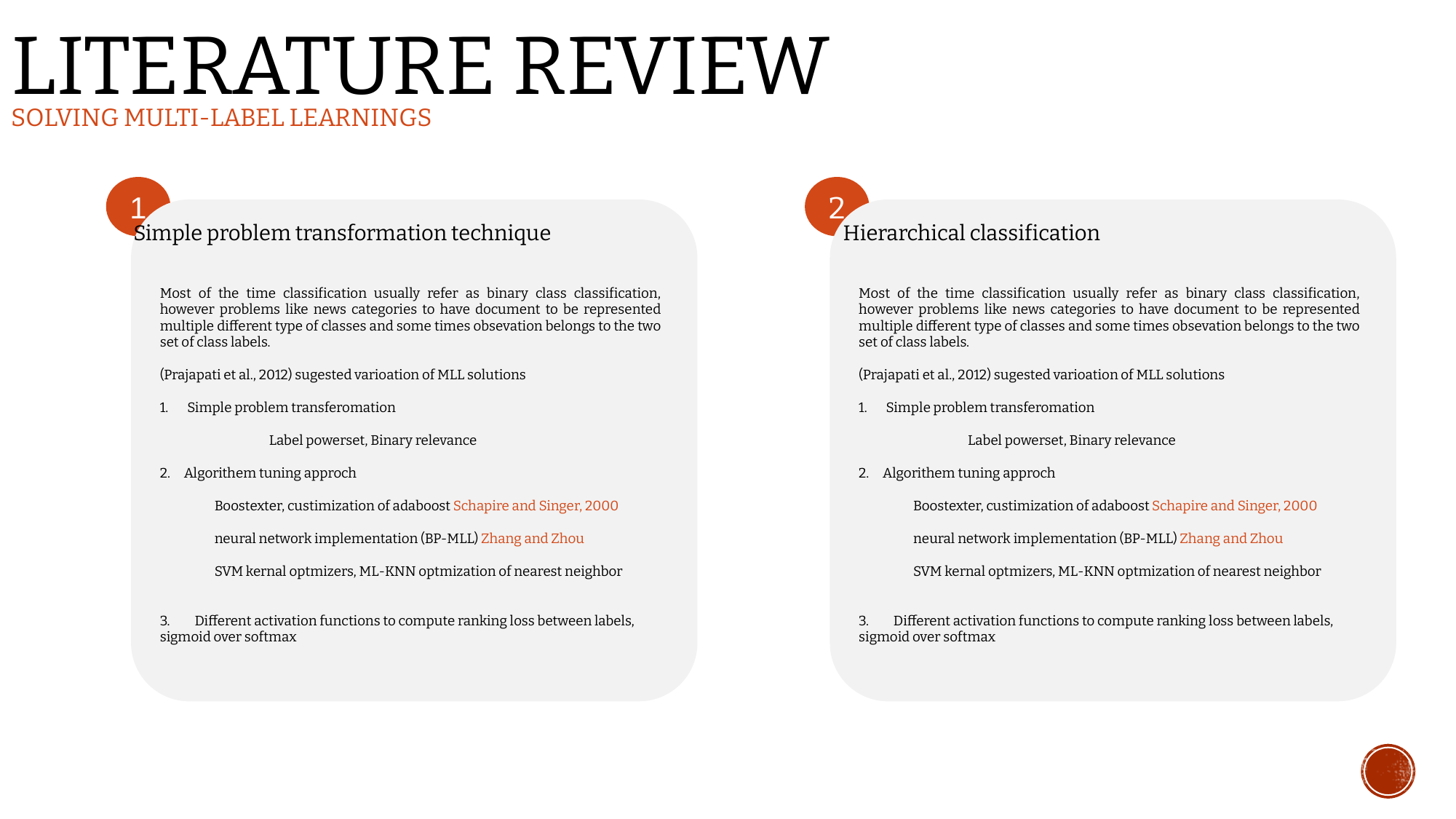

# Literature Review
Solving Multi-label learnings
1
2

Simple problem transformation technique
Most of the time classification usually refer as binary class classification, however problems like news categories to have document to be represented multiple different type of classes and some times obsevation belongs to the two set of class labels.

(Prajapati et al., 2012) sugested varioation of MLL solutions

Simple problem transferomation

	Label powerset, Binary relevance

2.     Algorithem tuning approch

Boostexter, custimization of adaboost Schapire and Singer, 2000

neural network implementation (BP-MLL) Zhang and Zhou

SVM kernal optmizers, ML-KNN optmization of nearest neighbor

3.         Different activation functions to compute ranking loss between labels, sigmoid over softmax

Hierarchical classification
Most of the time classification usually refer as binary class classification, however problems like news categories to have document to be represented multiple different type of classes and some times obsevation belongs to the two set of class labels.

(Prajapati et al., 2012) sugested varioation of MLL solutions

Simple problem transferomation

	Label powerset, Binary relevance

2.     Algorithem tuning approch

Boostexter, custimization of adaboost Schapire and Singer, 2000

neural network implementation (BP-MLL) Zhang and Zhou

SVM kernal optmizers, ML-KNN optmization of nearest neighbor

3.         Different activation functions to compute ranking loss between labels, sigmoid over softmax